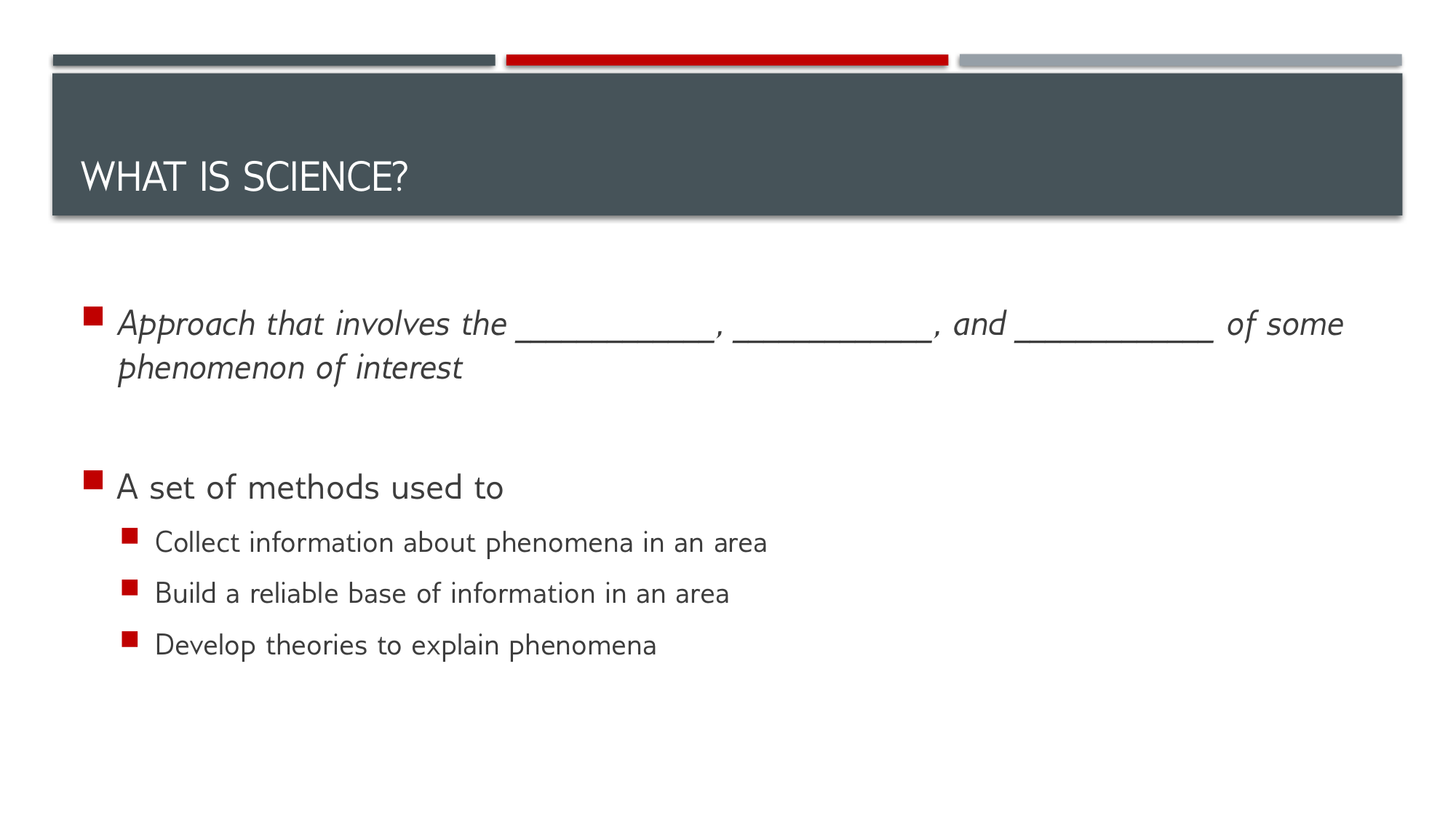

# What is Science?
Approach that involves the _____________, _____________, and _____________ of some phenomenon of interest

A set of methods used to
Collect information about phenomena in an area
Build a reliable base of information in an area
Develop theories to explain phenomena